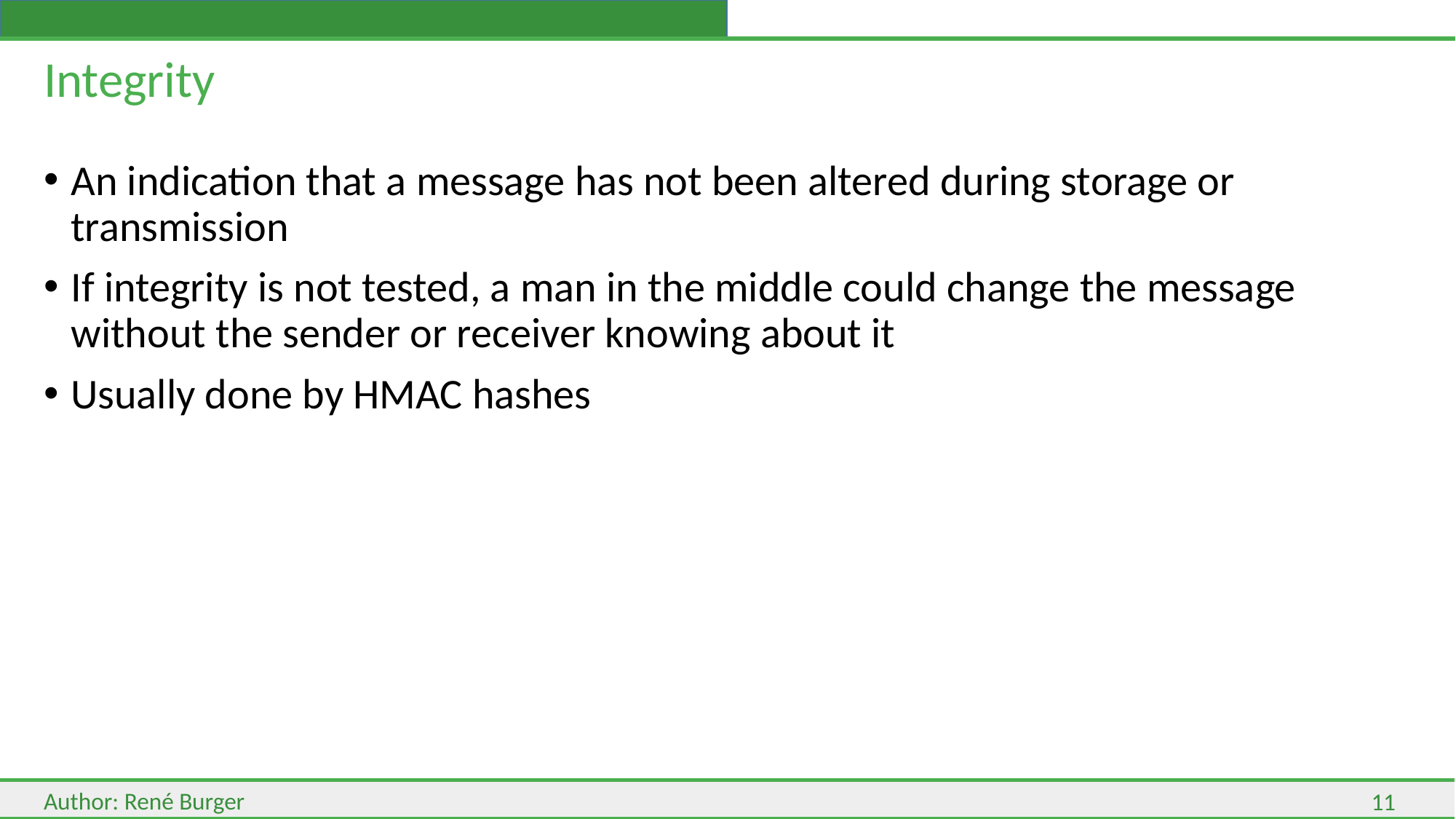

# Integrity
An indication that a message has not been altered during storage or transmission
If integrity is not tested, a man in the middle could change the message without the sender or receiver knowing about it
Usually done by HMAC hashes

11
Author: René Burger